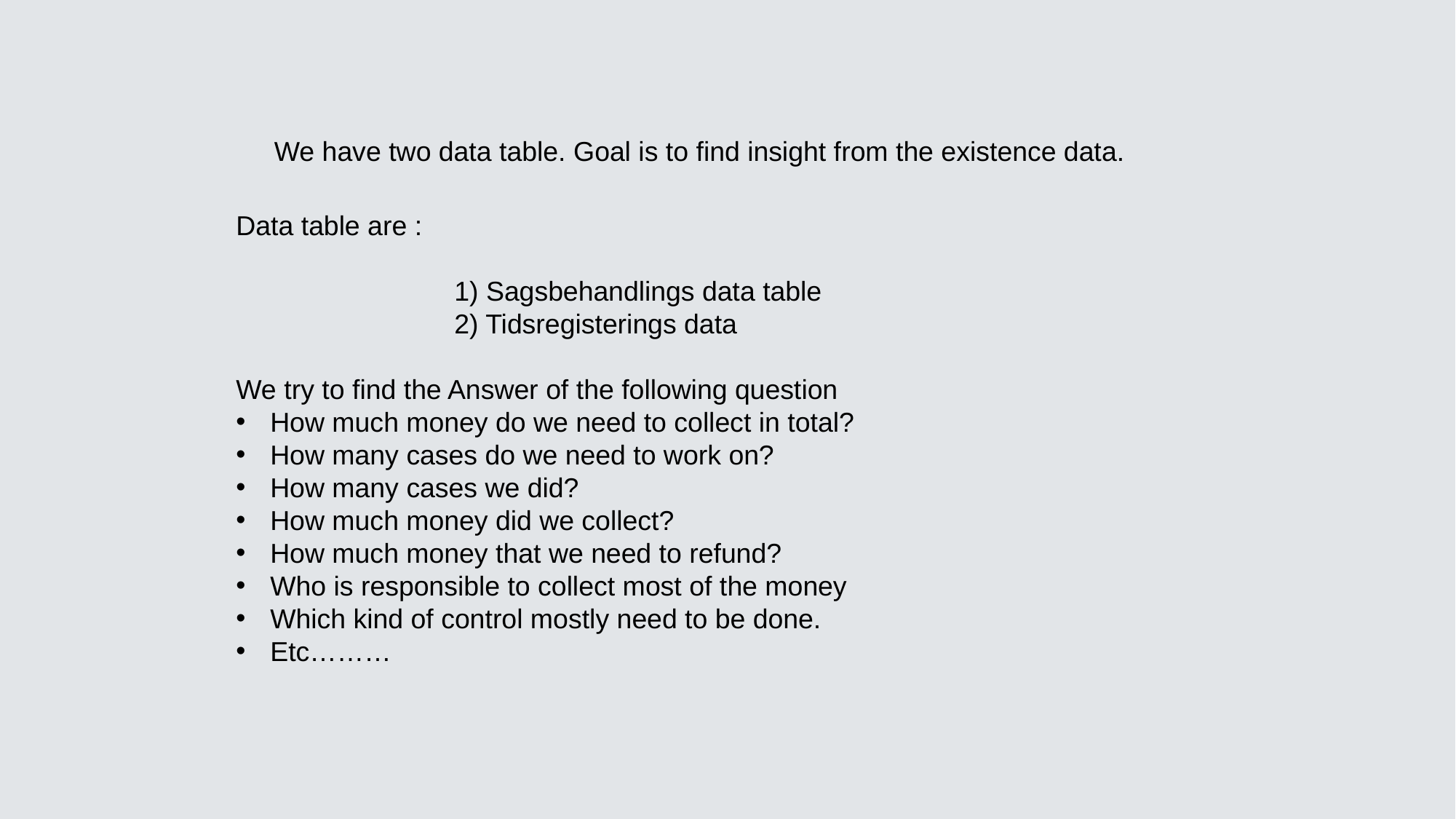

We have two data table. Goal is to find insight from the existence data.
Data table are :

		1) Sagsbehandlings data table
		2) Tidsregisterings data

We try to find the Answer of the following question
How much money do we need to collect in total?
How many cases do we need to work on?
How many cases we did?
How much money did we collect?
How much money that we need to refund?
Who is responsible to collect most of the money
Which kind of control mostly need to be done.
Etc………